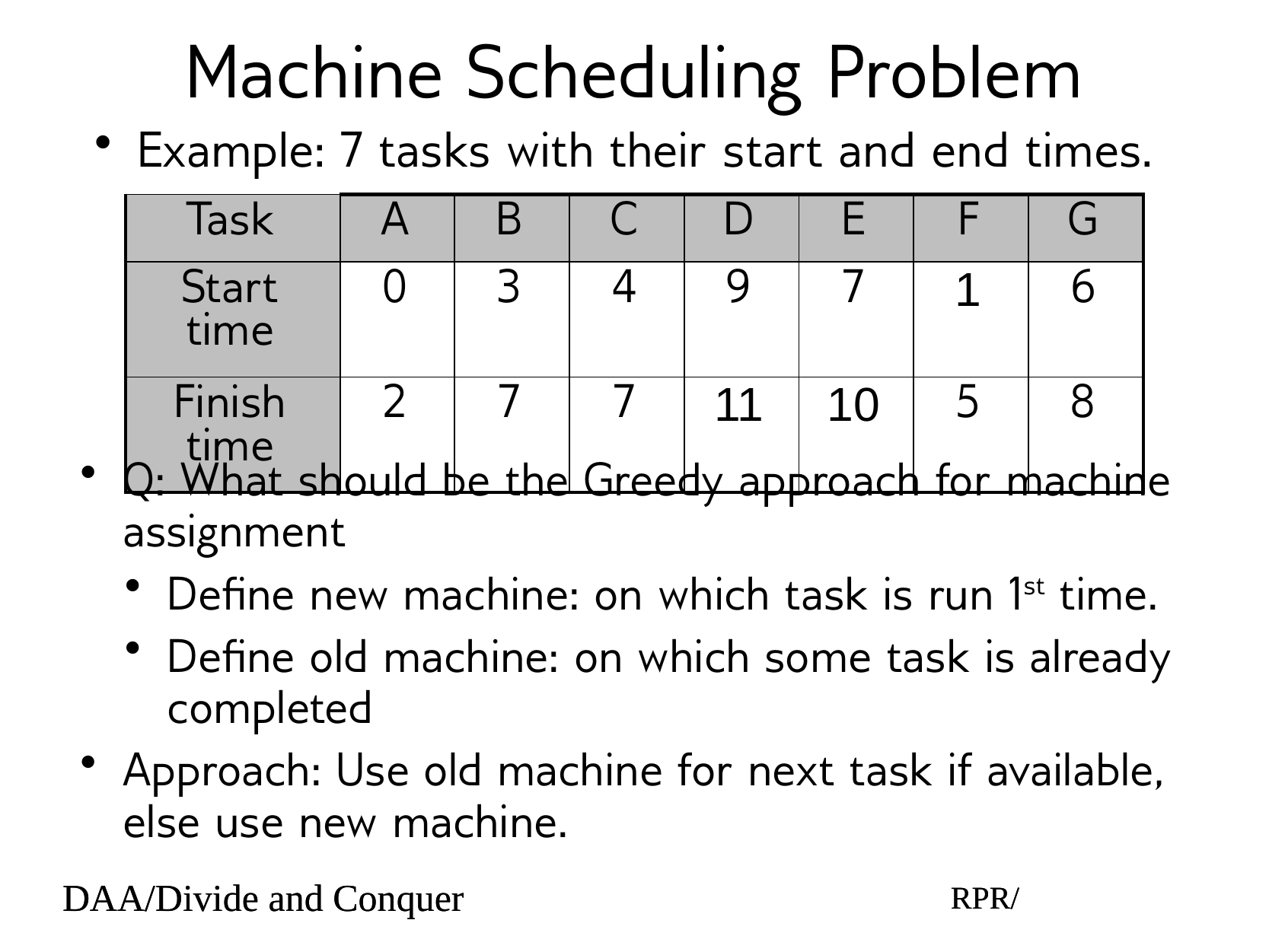

# Machine Scheduling Problem
Example: 7 tasks with their start and end times.
| Task | A | B | C | D | E | F | G |
| --- | --- | --- | --- | --- | --- | --- | --- |
| Start time | 0 | 3 | 4 | 9 | 7 | 1 | 6 |
| Finish time | 2 | 7 | 7 | 11 | 10 | 5 | 8 |
Q: What should be the Greedy approach for machine assignment
Define new machine: on which task is run 1st time.
Define old machine: on which some task is already completed
Approach: Use old machine for next task if available, else use new machine.
DAA/Divide and Conquer
RPR/
12